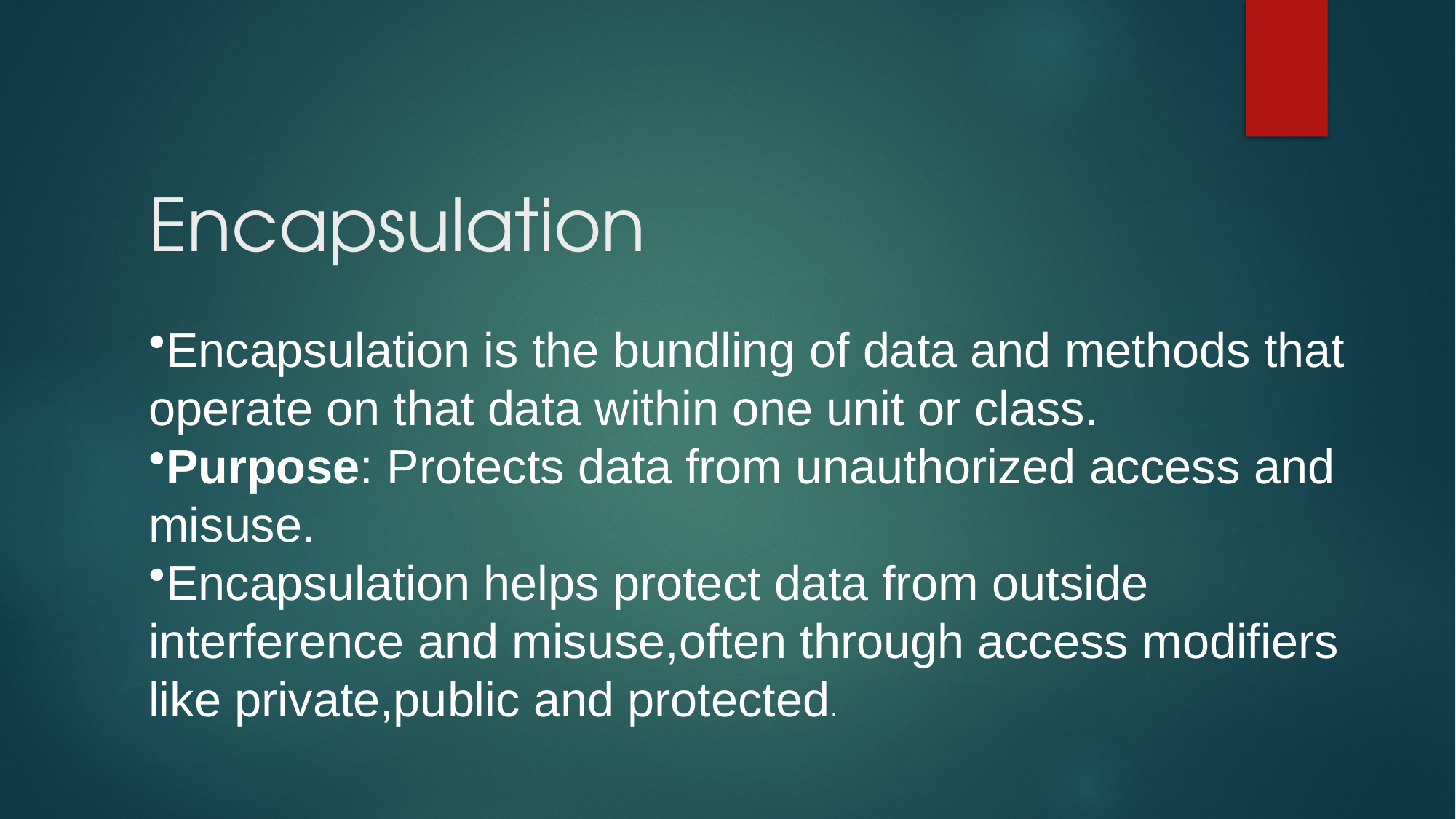

# Encapsulation

Encapsulation is the bundling of data and methods that operate on that data within one unit or class.
Purpose: Protects data from unauthorized access and misuse.
Encapsulation helps protect data from outside interference and misuse,often through access modifiers like private,public and protected.